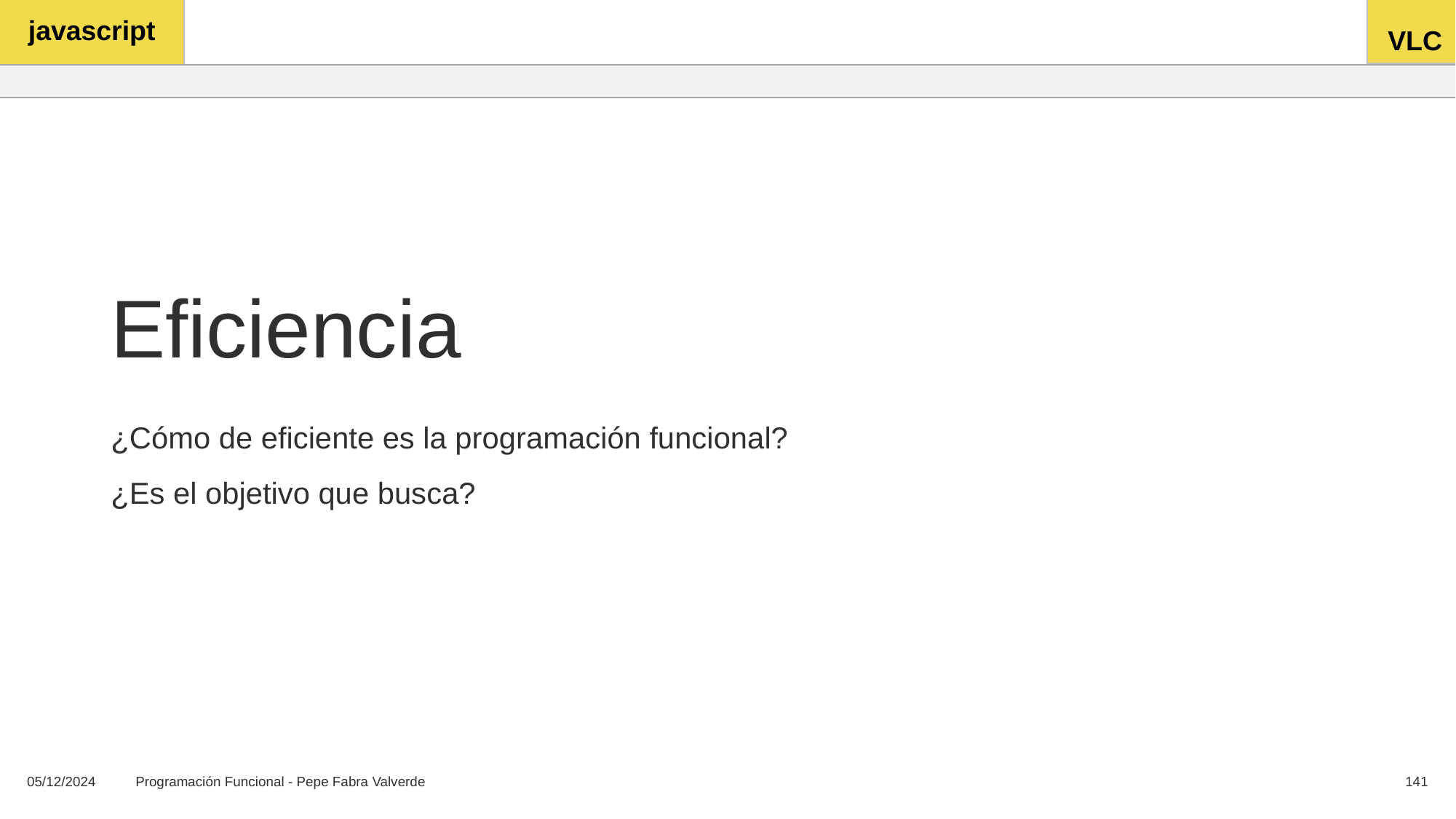

# Eficiencia
¿Cómo de eficiente es la programación funcional?
¿Es el objetivo que busca?
05/12/2024
Programación Funcional - Pepe Fabra Valverde
141